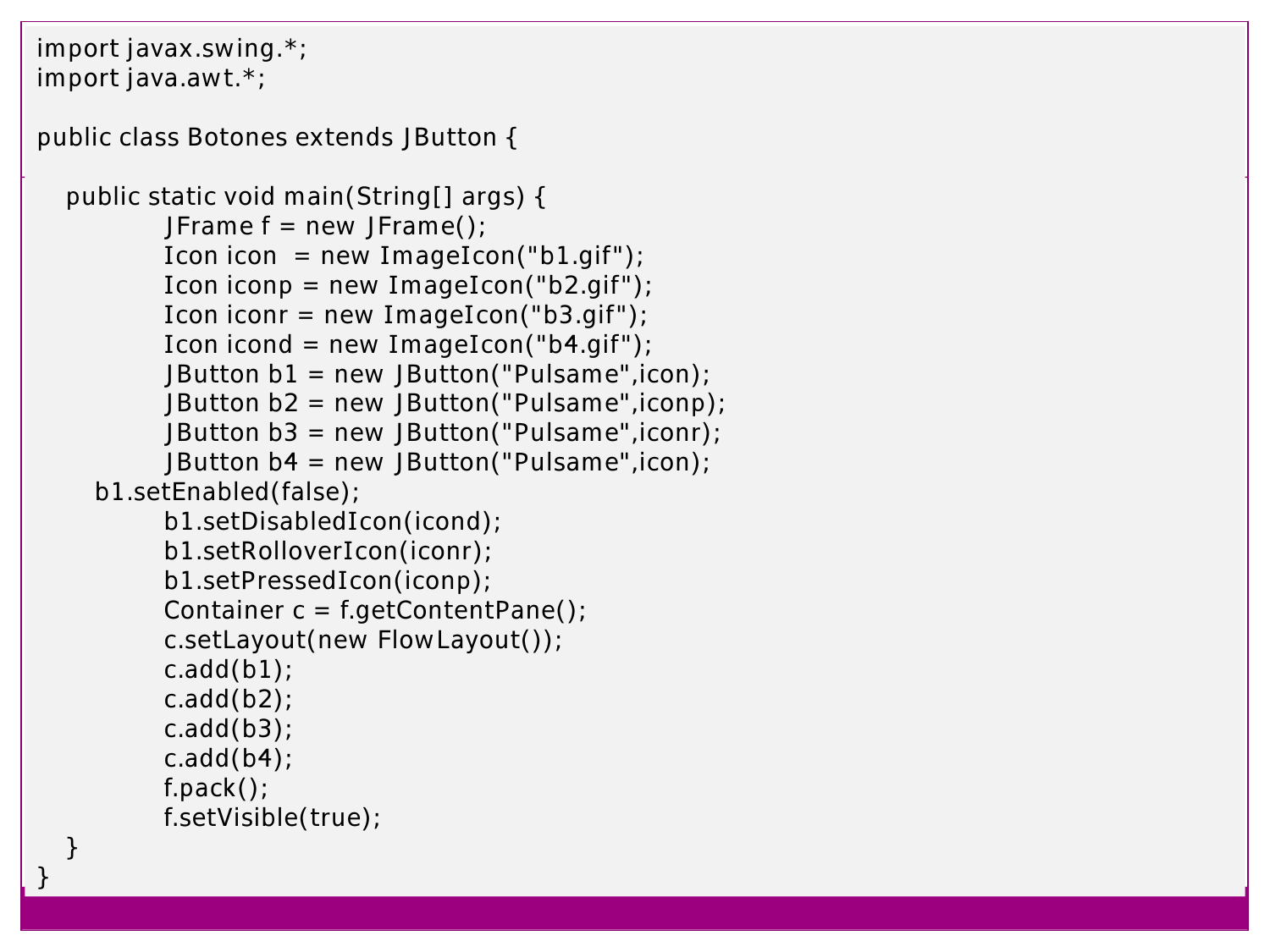

import javax.swing.*;
import java.awt.*;

public class Botones extends JButton {

    public static void main(String[] args) {
	JFrame f = new JFrame();
	Icon icon  = new ImageIcon("b1.gif");
	Icon iconp = new ImageIcon("b2.gif");
	Icon iconr = new ImageIcon("b3.gif");
	Icon icond = new ImageIcon("b4.gif");
	JButton b1 = new JButton("Pulsame",icon);
	JButton b2 = new JButton("Pulsame",iconp);
	JButton b3 = new JButton("Pulsame",iconr);
	JButton b4 = new JButton("Pulsame",icon);
        b1.setEnabled(false);
	b1.setDisabledIcon(icond);
	b1.setRolloverIcon(iconr);
	b1.setPressedIcon(iconp);
	Container c = f.getContentPane();
	c.setLayout(new FlowLayout());
	c.add(b1);
	c.add(b2);
	c.add(b3);
	c.add(b4);
	f.pack();
	f.setVisible(true);
    }
}
#